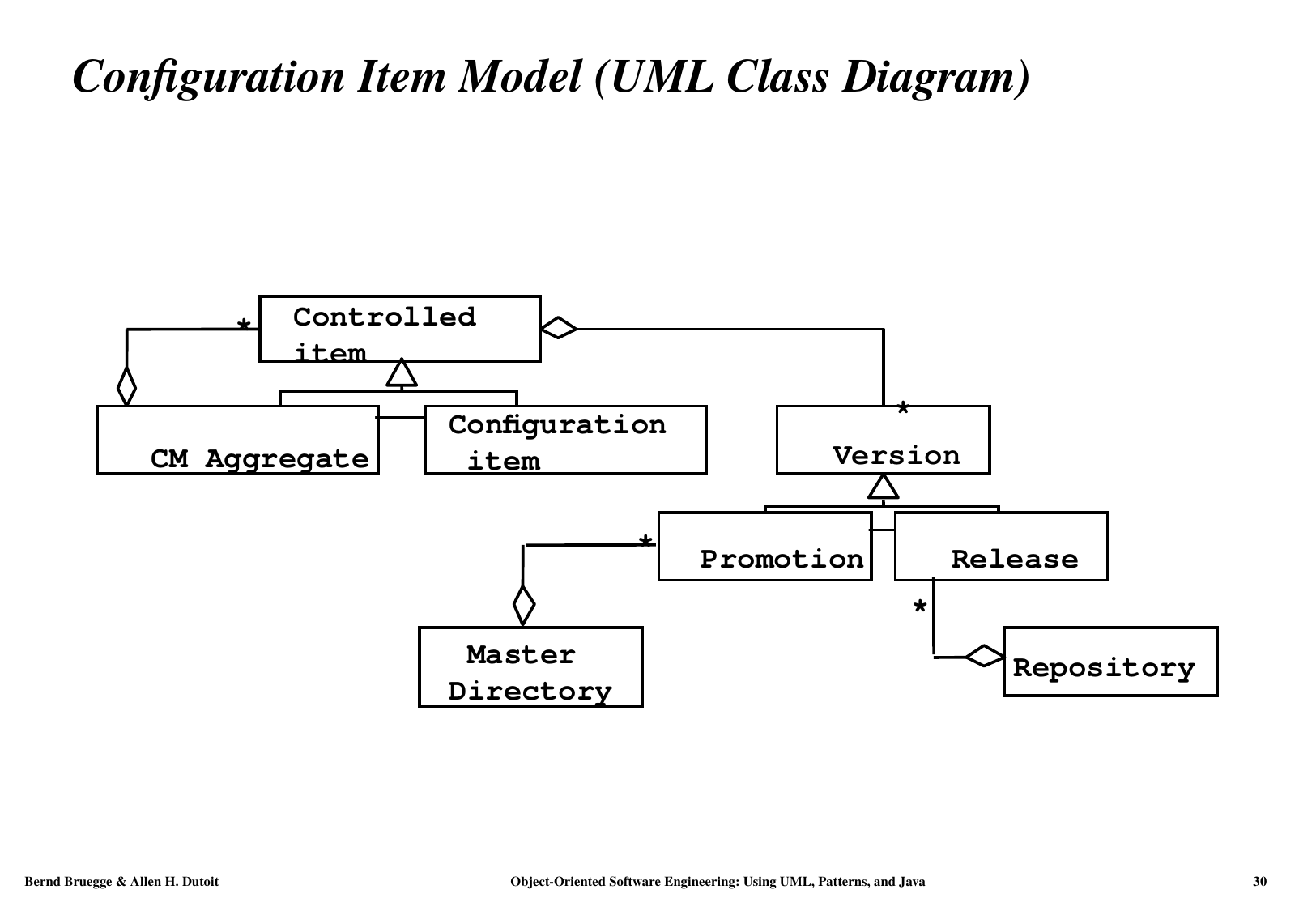

# Configuration Item Model (UML Class Diagram)
Controlled
item

*

*

Configuration
 item

Version
CM Aggregate

*
Promotion
Release

*
Master
Directory

Repository